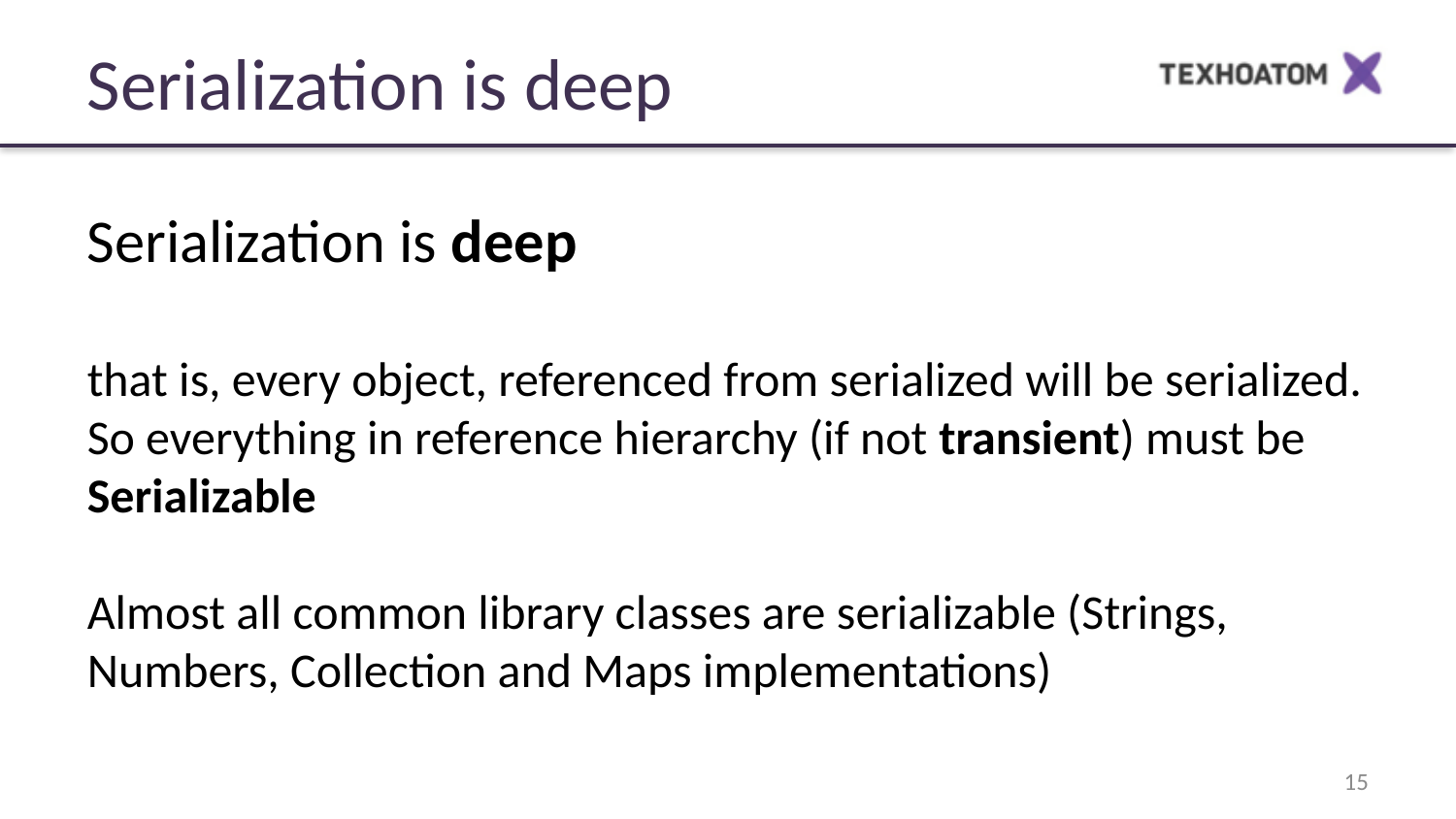

Serialization is deep
Serialization is deep

that is, every object, referenced from serialized will be serialized.
So everything in reference hierarchy (if not transient) must be Serializable

Almost all common library classes are serializable (Strings, Numbers, Collection and Maps implementations)

15